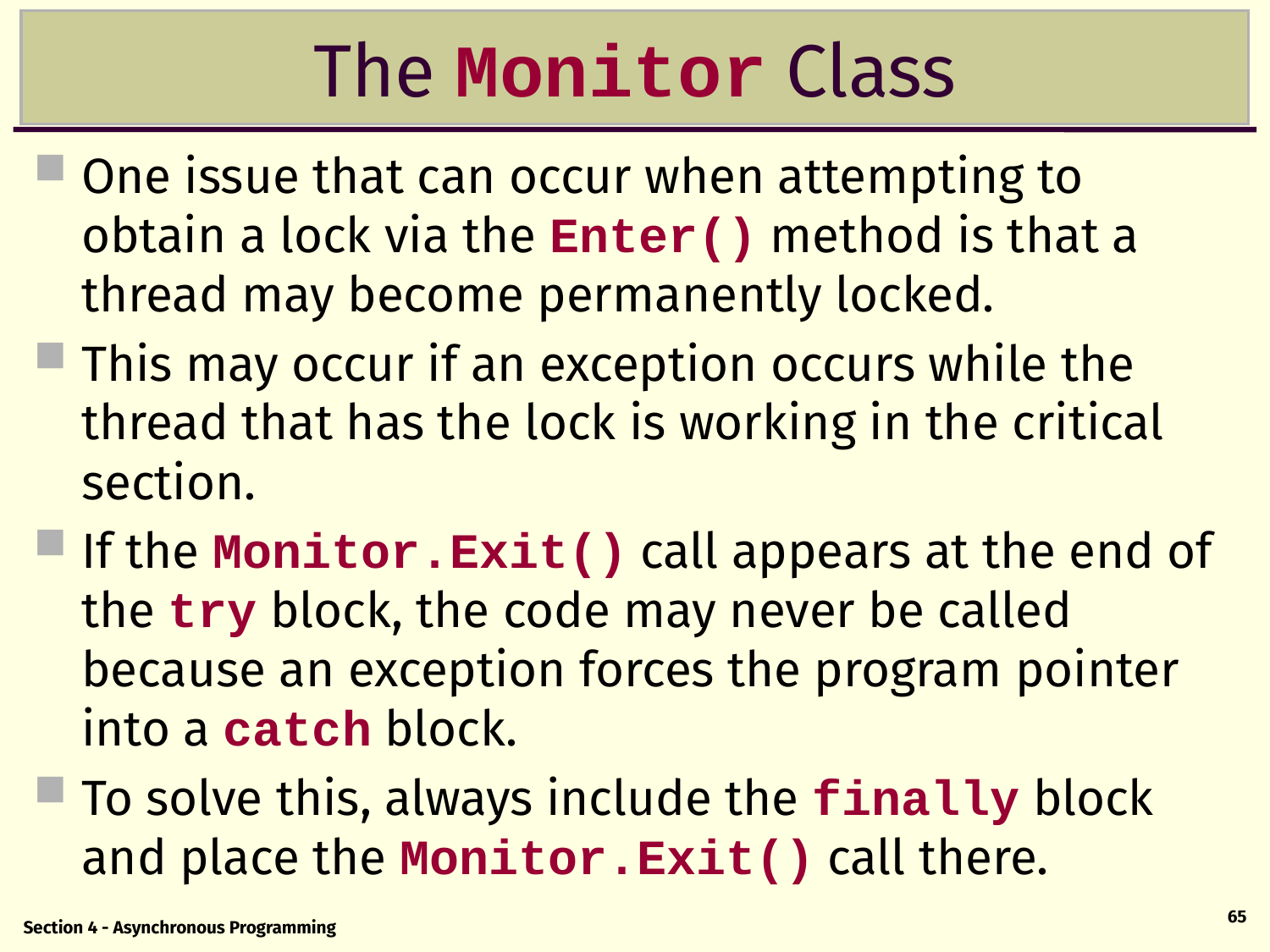

# The Monitor Class
One issue that can occur when attempting to obtain a lock via the Enter() method is that a thread may become permanently locked.
This may occur if an exception occurs while the thread that has the lock is working in the critical section.
If the Monitor.Exit() call appears at the end of the try block, the code may never be called because an exception forces the program pointer into a catch block.
To solve this, always include the finally block and place the Monitor.Exit() call there.
65
Section 4 - Asynchronous Programming